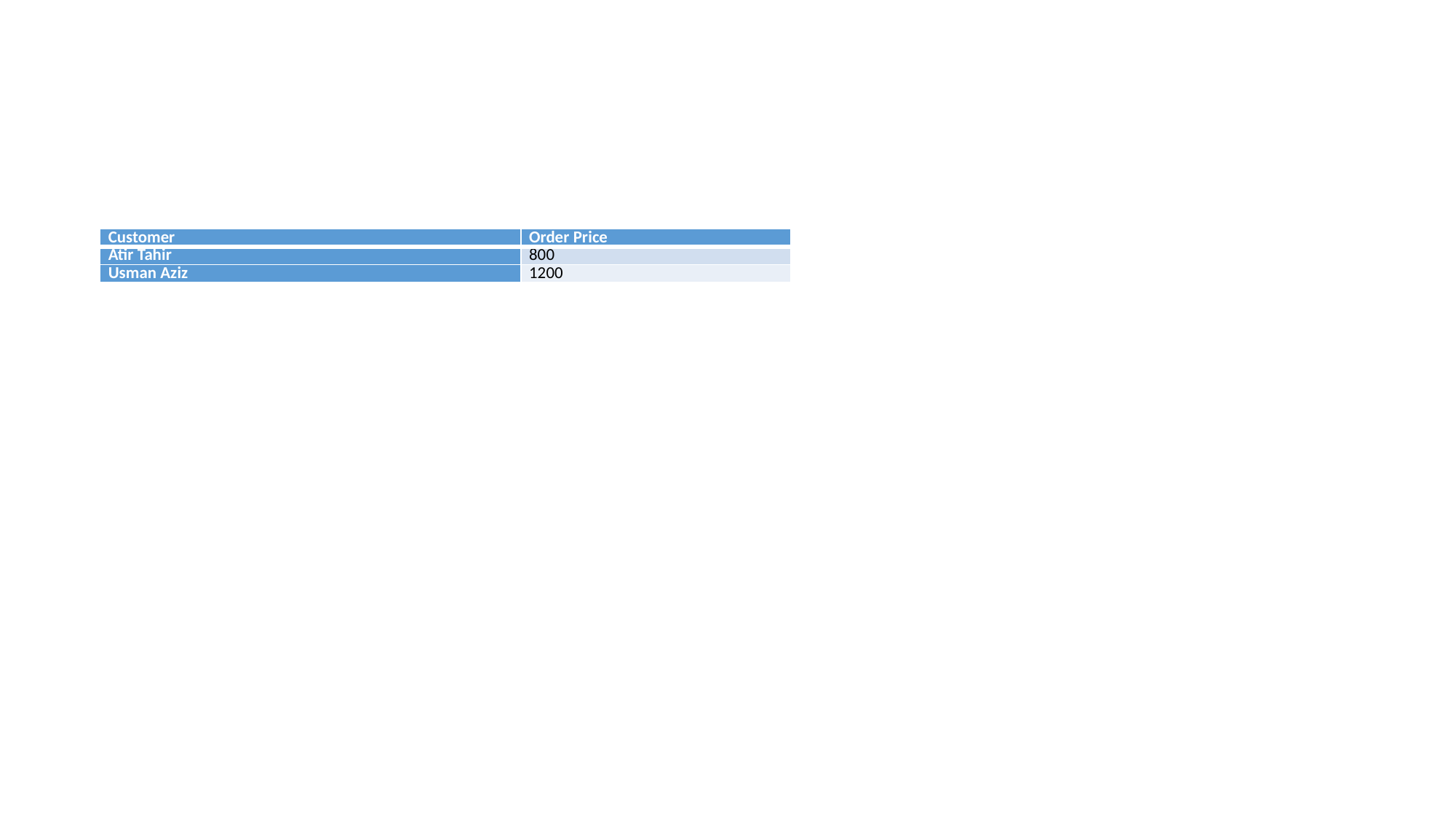

#
| Customer | Order Price |
| --- | --- |
| Atir Tahir | 800 |
| Usman Aziz | 1200 |